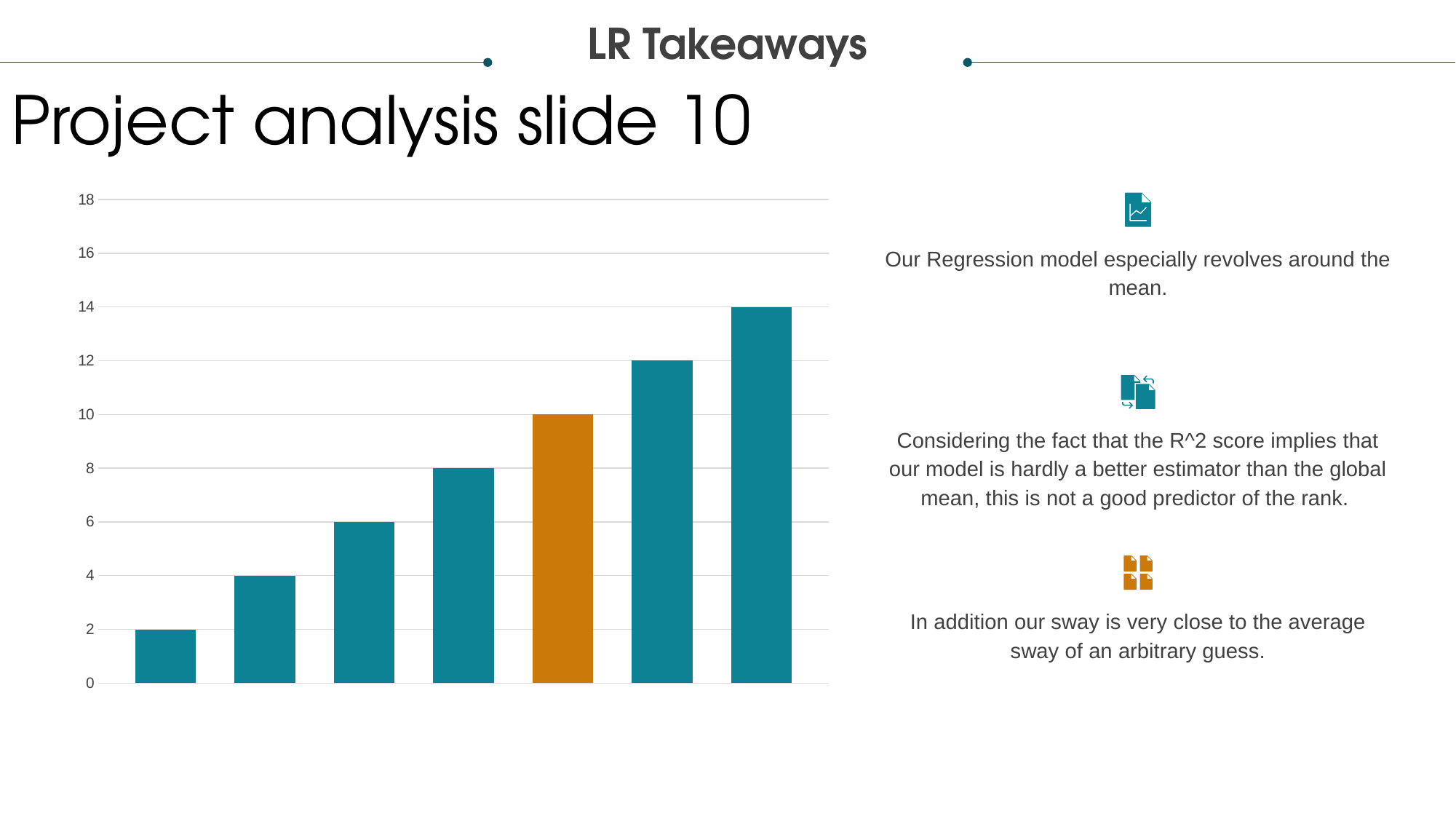

LR Takeaways
Project analysis slide 10

### Chart

| Category | Series 1 | Series 2 | Series 3 | Series 4 | Series 5 | Series 6 | Series 7 |
|---|---|---|---|---|---|---|---|
| Category 1 | 2.0 | 4.0 | 6.0 | 8.0 | 10.0 | 12.0 | 14.0 |
Our Regression model especially revolves around the mean.

Considering the fact that the R^2 score implies that our model is hardly a better estimator than the global mean, this is not a good predictor of the rank.

In addition our sway is very close to the average sway of an arbitrary guess.